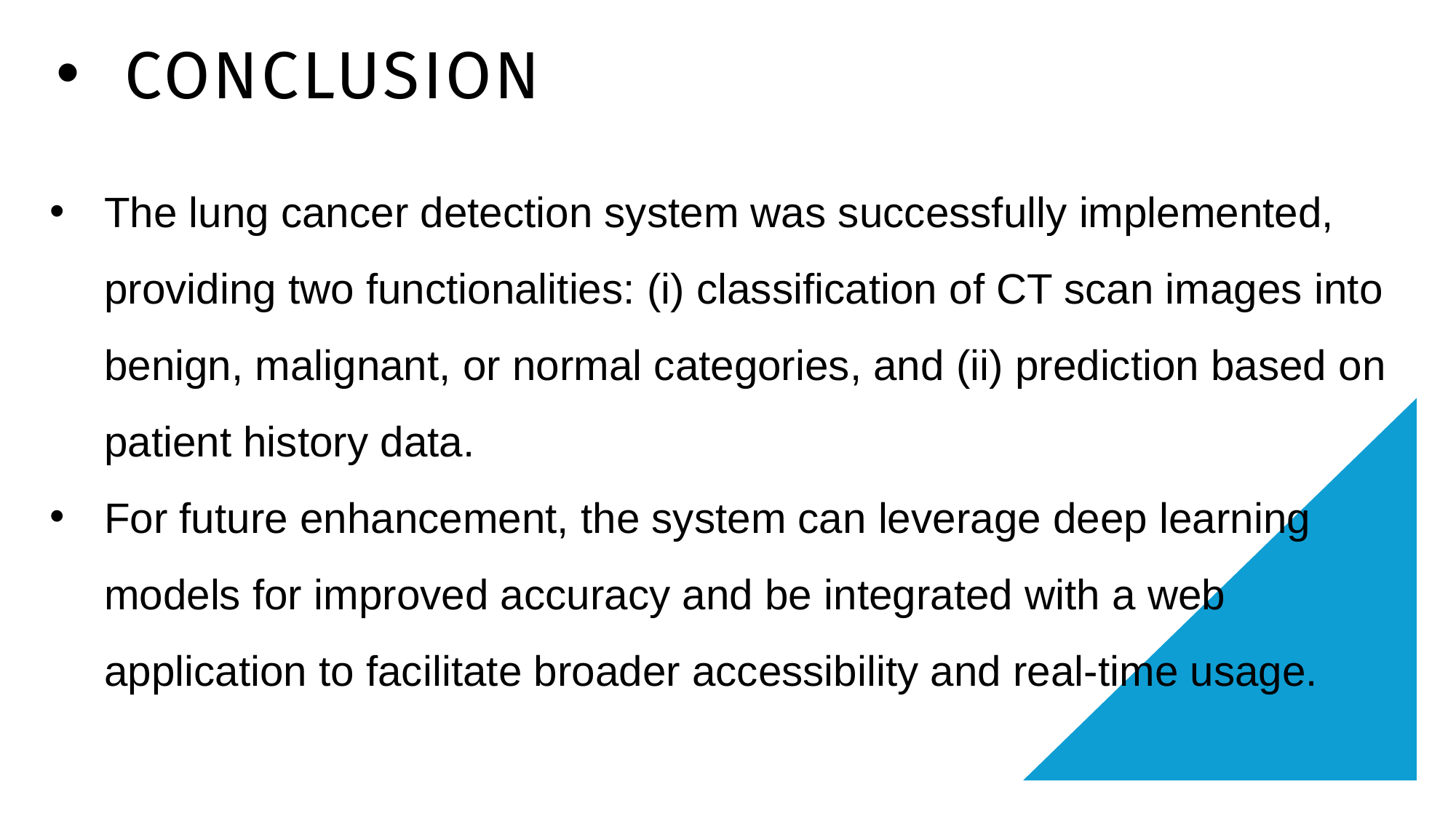

CONCLUSION

The lung cancer detection system was successfully implemented, providing two functionalities: (i) classification of CT scan images into benign, malignant, or normal categories, and (ii) prediction based on patient history data.
For future enhancement, the system can leverage deep learning models for improved accuracy and be integrated with a web application to facilitate broader accessibility and real-time usage.